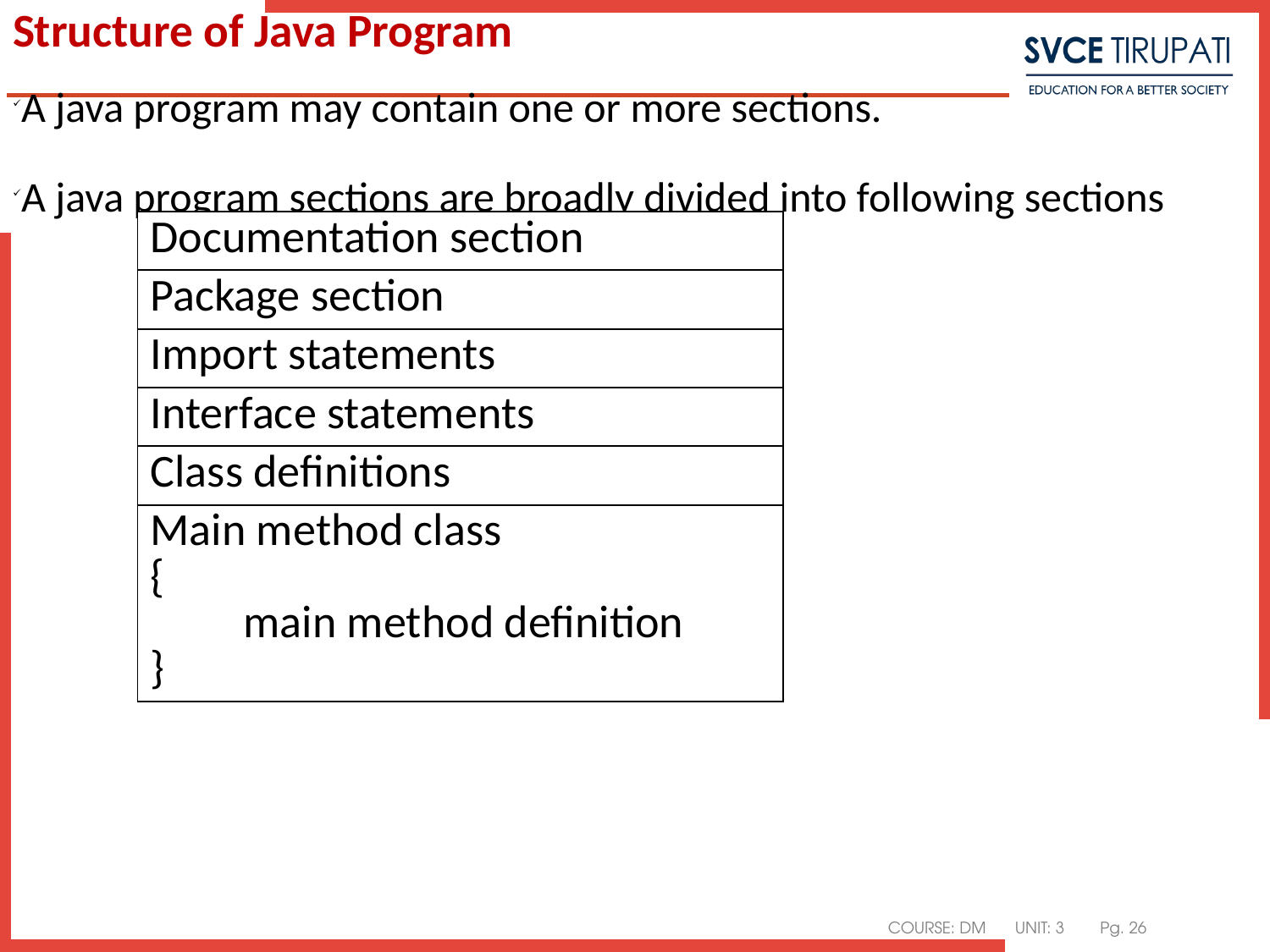

# Structure of Java Program
A java program may contain one or more sections.
A java program sections are broadly divided into following sections

| Documentation section |
| --- |
| Package section |
| Import statements |
| Interface statements |
| Class definitions |
| Main method class { main method definition } |